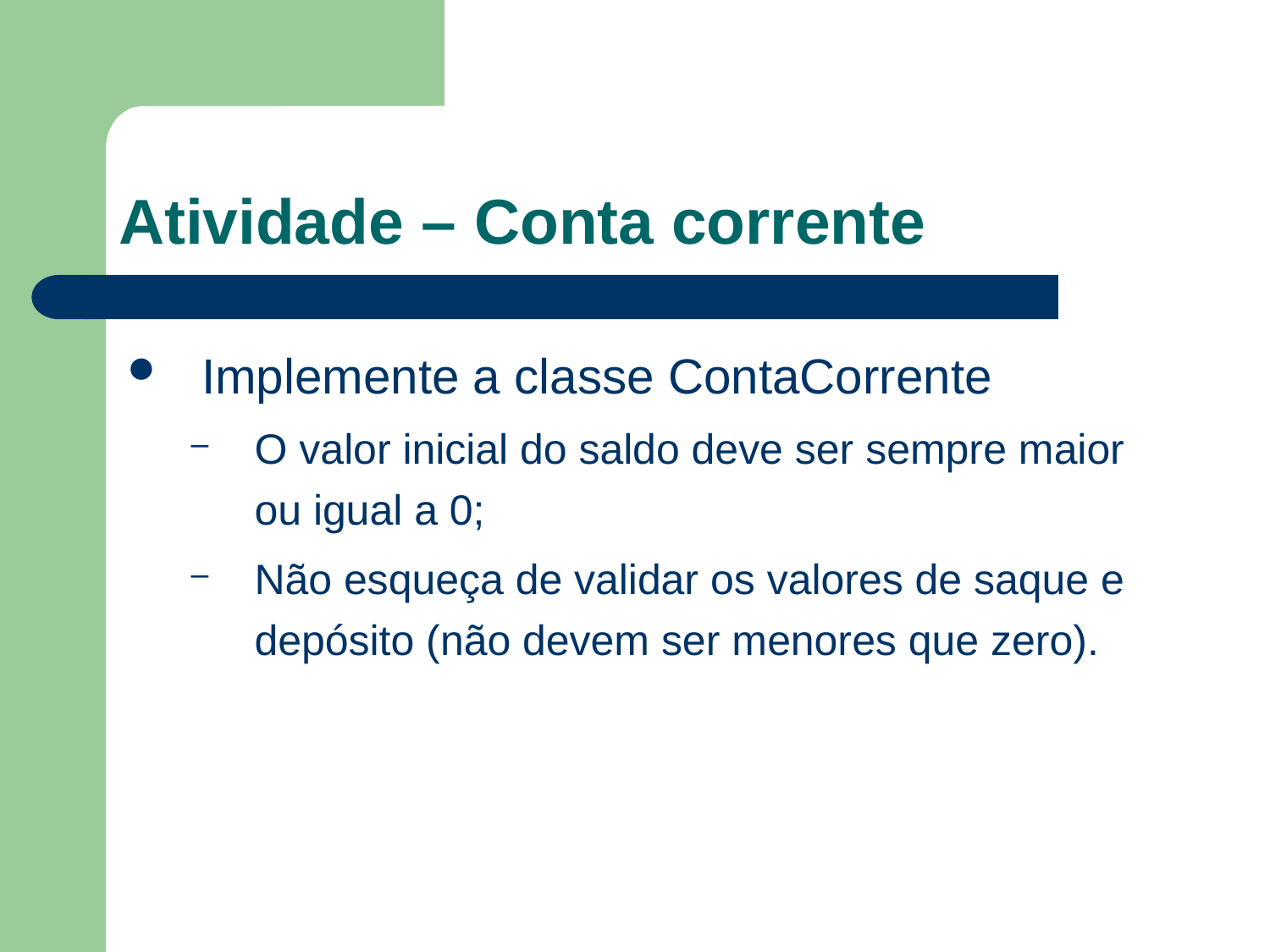

# Atividade – Conta corrente
Implemente a classe ContaCorrente
O valor inicial do saldo deve ser sempre maior ou igual a 0;
Não esqueça de validar os valores de saque e depósito (não devem ser menores que zero).